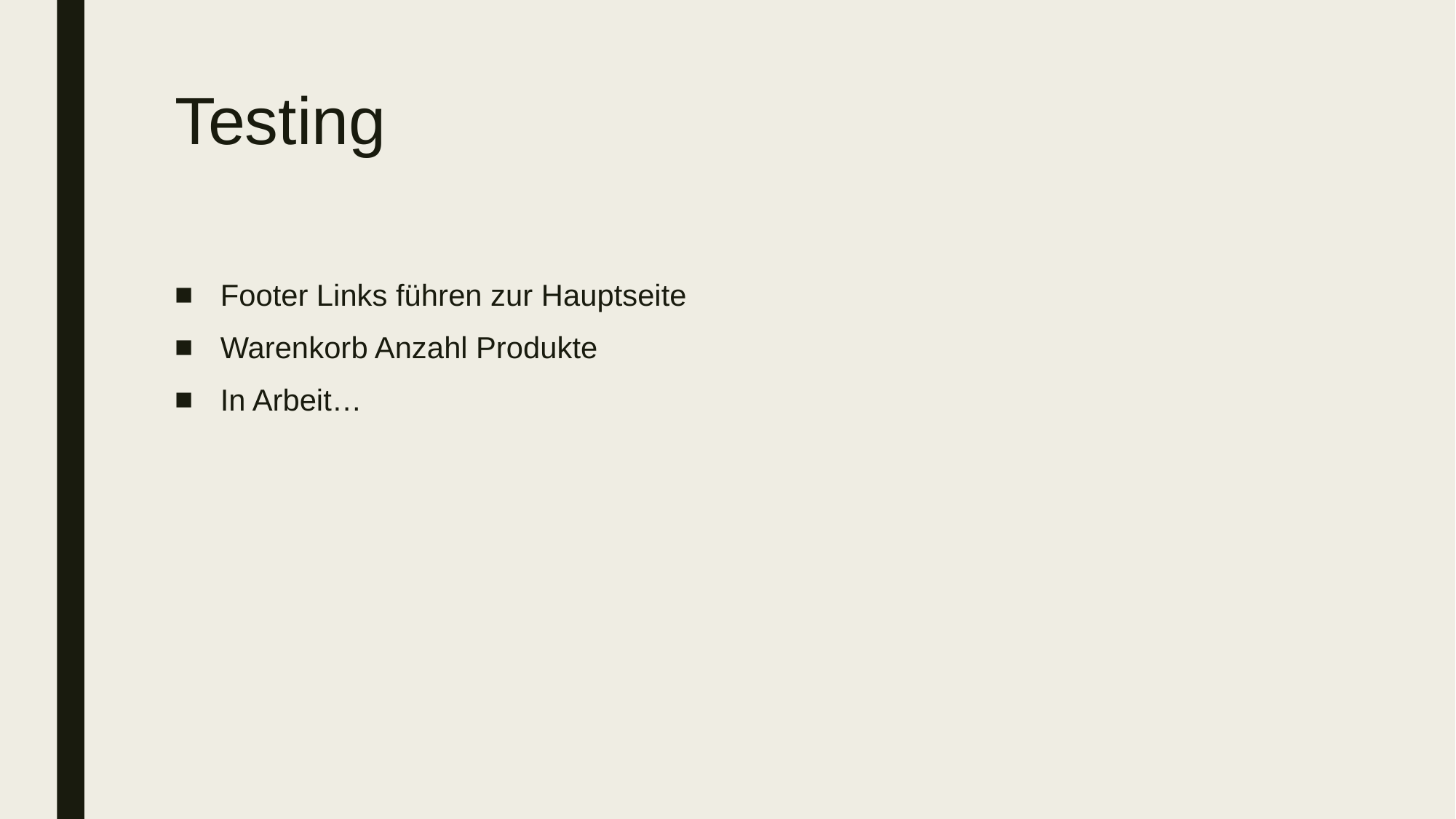

# Testing
Footer Links führen zur Hauptseite
Warenkorb Anzahl Produkte
In Arbeit…